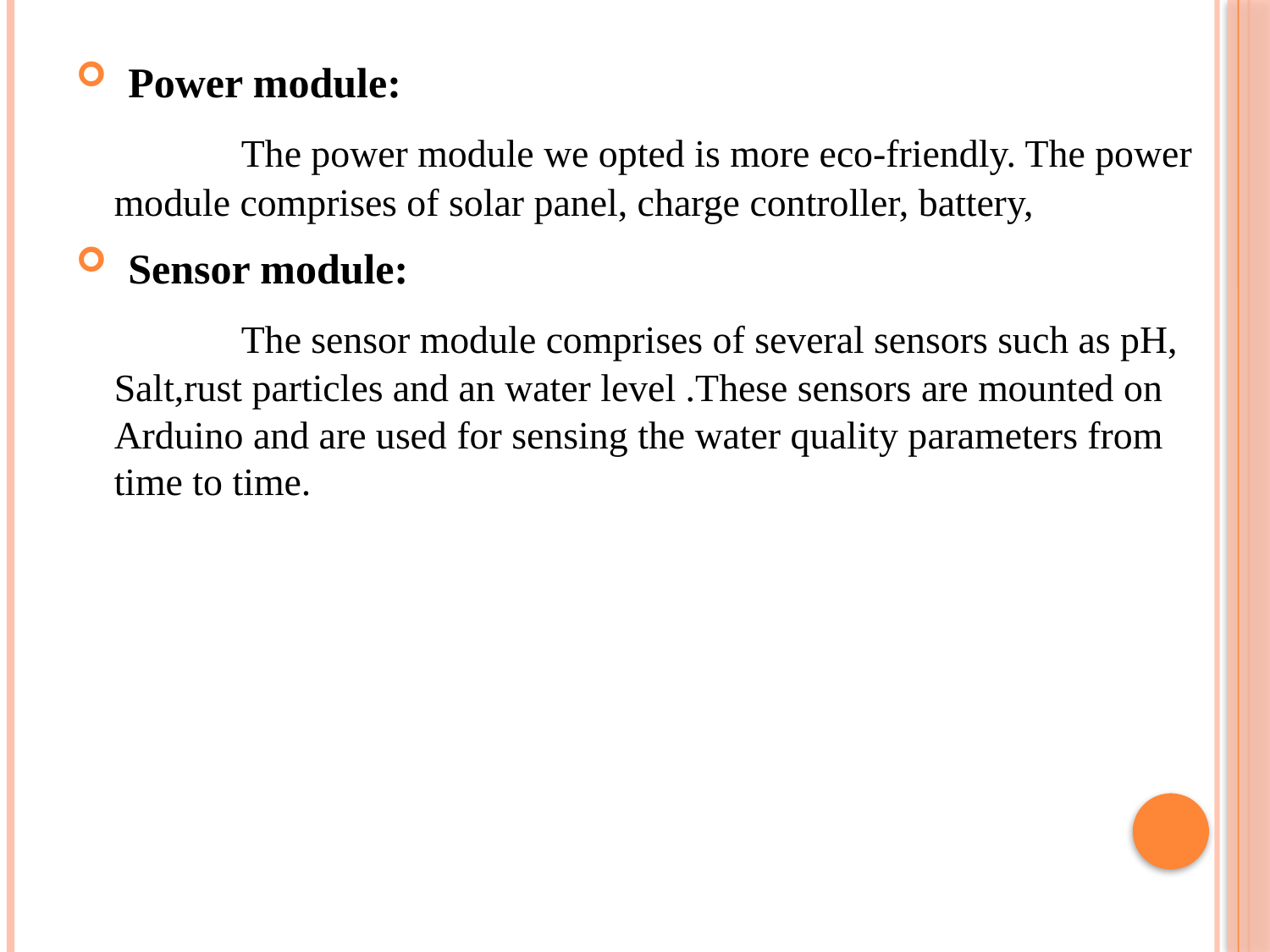

Power module:
		The power module we opted is more eco-friendly. The power module comprises of solar panel, charge controller, battery,
 Sensor module:
		The sensor module comprises of several sensors such as pH, Salt,rust particles and an water level .These sensors are mounted on Arduino and are used for sensing the water quality parameters from time to time.